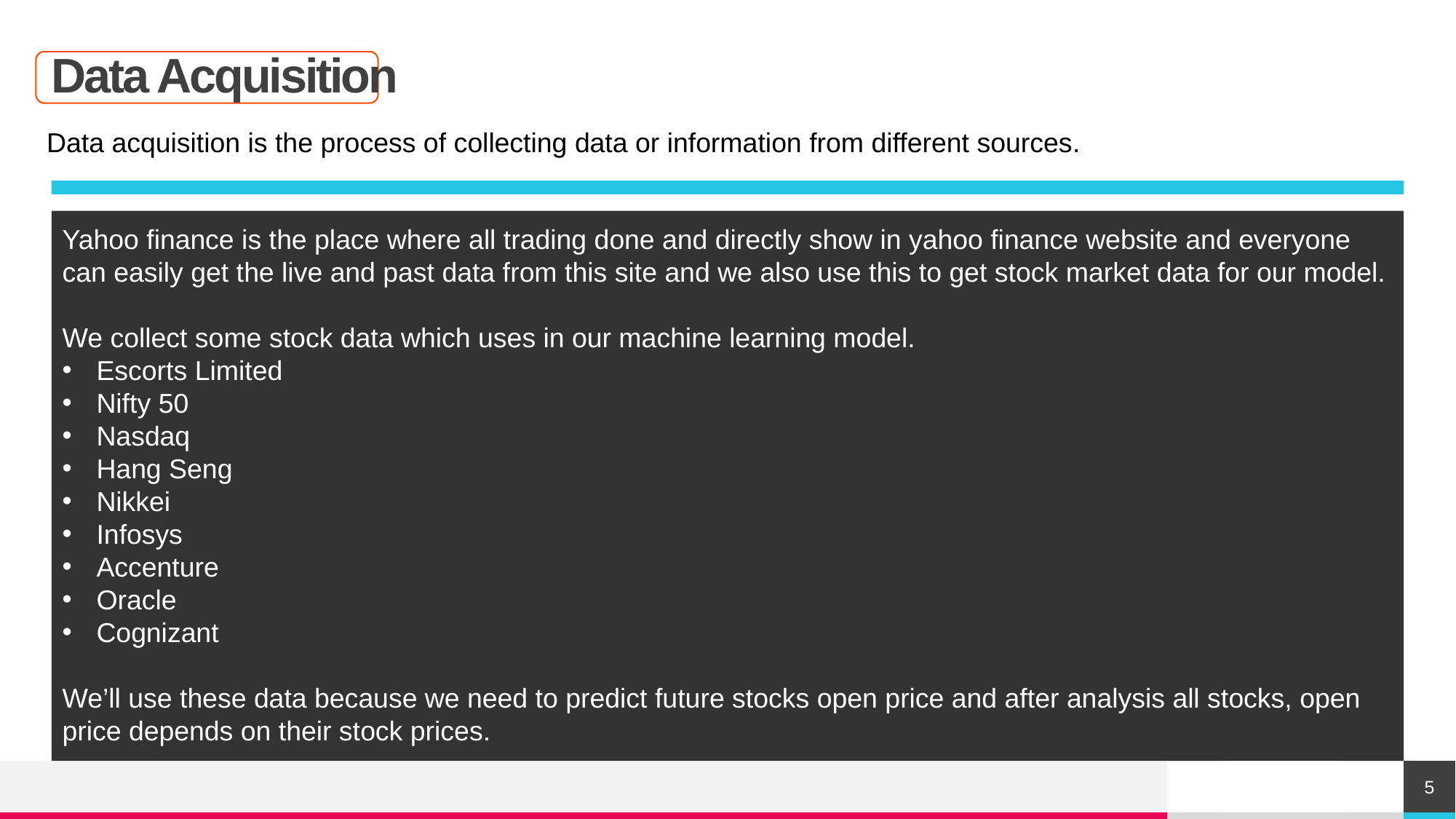

# Data Acquisition
Data acquisition is the process of collecting data or information from different sources.

Yahoo finance is the place where all trading done and directly show in yahoo finance website and everyone can easily get the live and past data from this site and we also use this to get stock market data for our model.

We collect some stock data which uses in our machine learning model.
Escorts Limited
Nifty 50
Nasdaq
Hang Seng
Nikkei
Infosys
Accenture
Oracle
Cognizant

We’ll use these data because we need to predict future stocks open price and after analysis all stocks, open price depends on their stock prices.

5